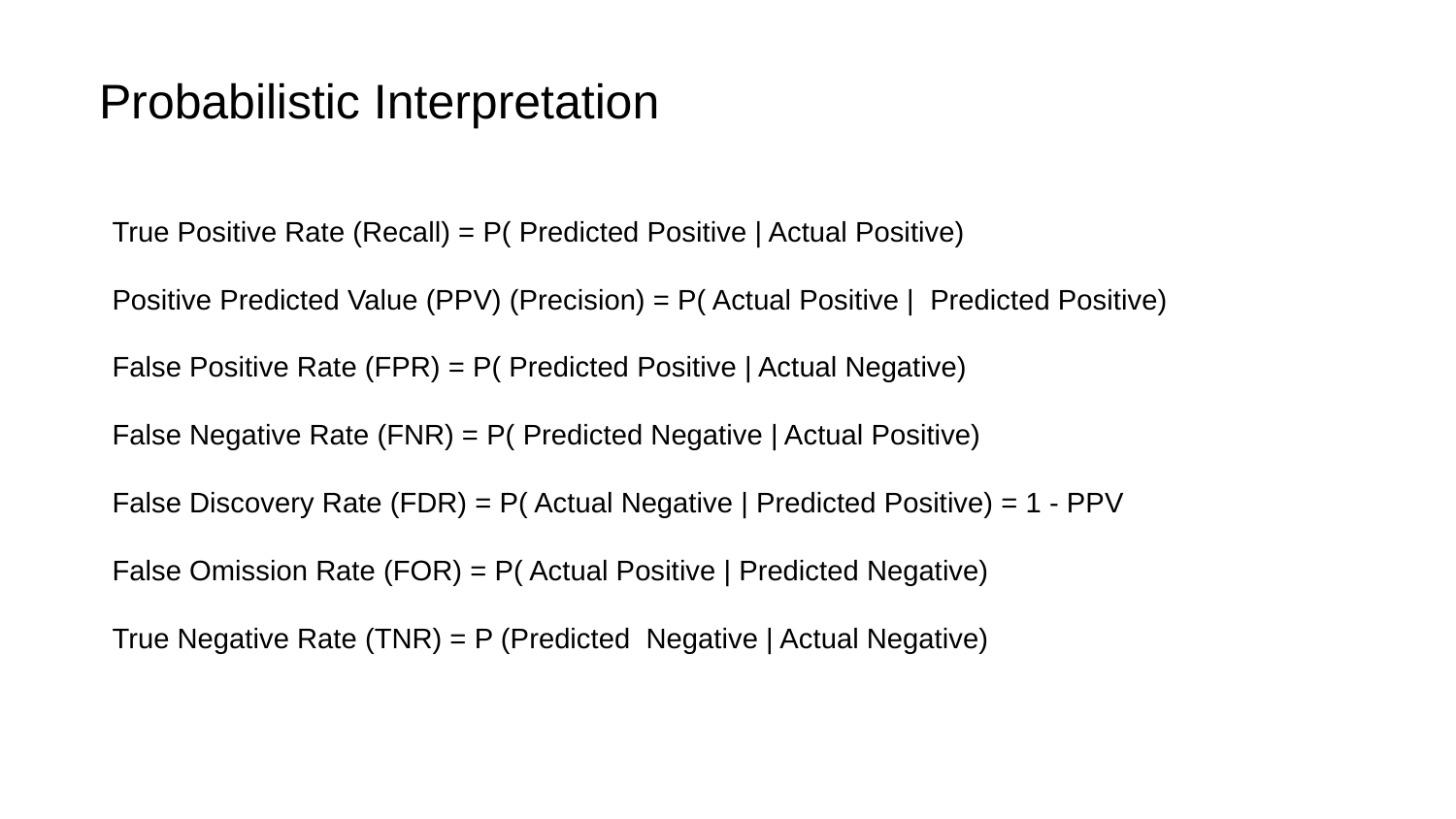

Probabilistic Interpretation
True Positive Rate (Recall) = P( Predicted Positive | Actual Positive)

Positive Predicted Value (PPV) (Precision) = P( Actual Positive |  Predicted Positive)

False Positive Rate (FPR) = P( Predicted Positive | Actual Negative)

False Negative Rate (FNR) = P( Predicted Negative | Actual Positive)

False Discovery Rate (FDR) = P( Actual Negative | Predicted Positive) = 1 - PPV

False Omission Rate (FOR) = P( Actual Positive | Predicted Negative)

True Negative Rate (TNR) = P (Predicted  Negative | Actual Negative)